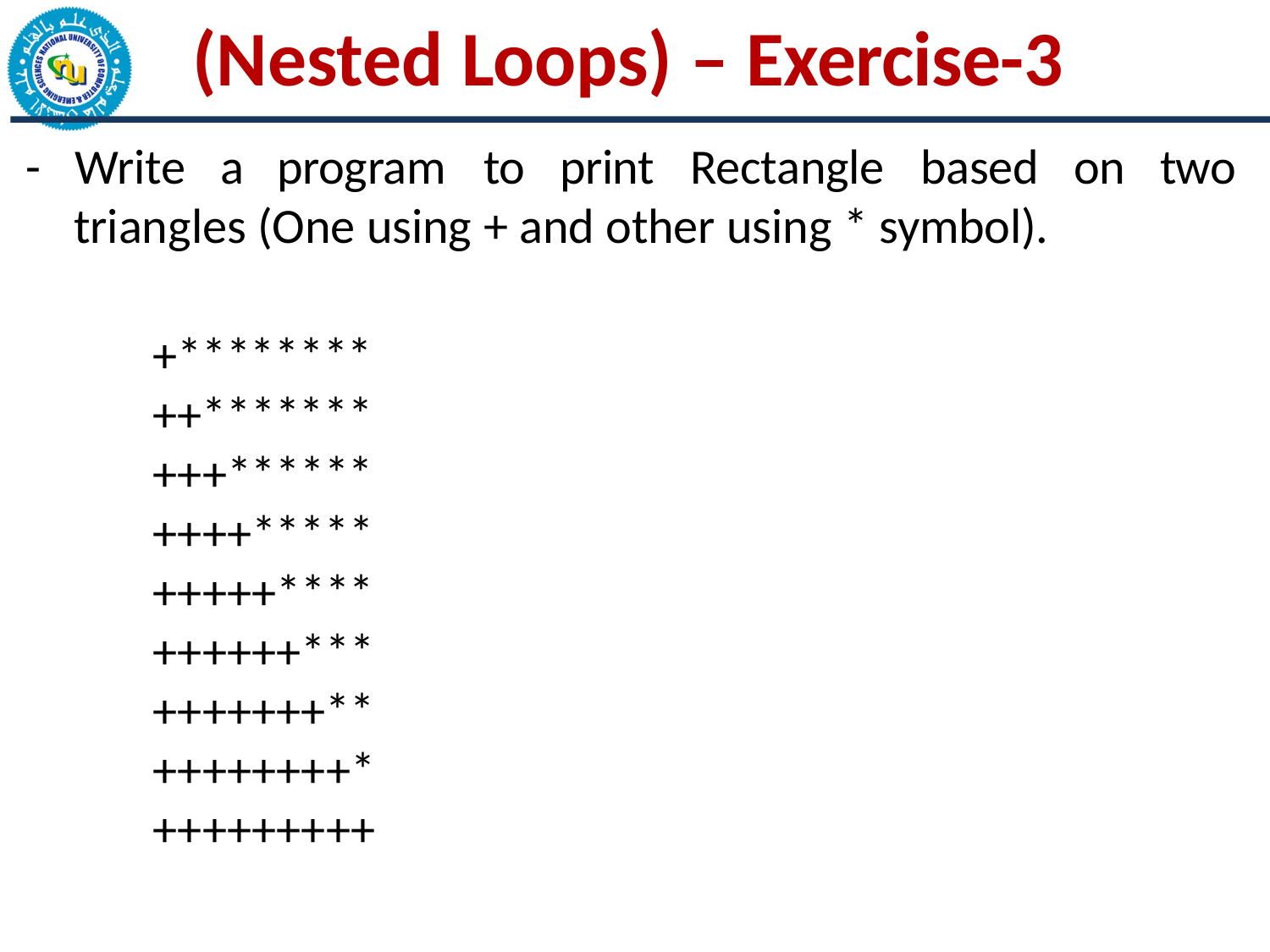

# (Nested Loops) – Exercise-3

-	Write	a
program	to	print	Rectangle	based	on	two
triangles (One using + and other using * symbol).

+********
++*******
+++******
++++*****
+++++****
++++++***
+++++++**
++++++++*
+++++++++